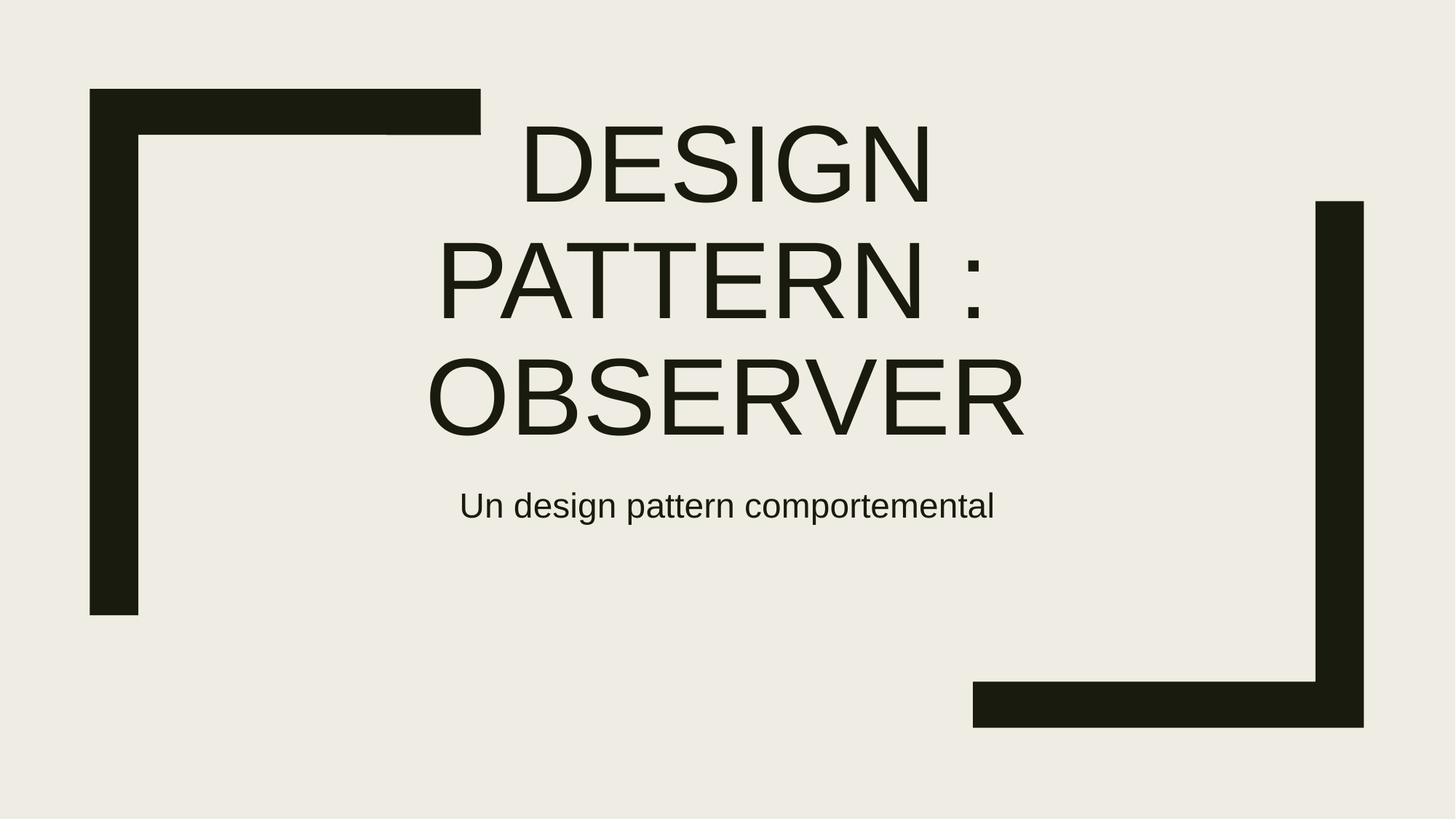

# Design pattern : observer
Un design pattern comportemental